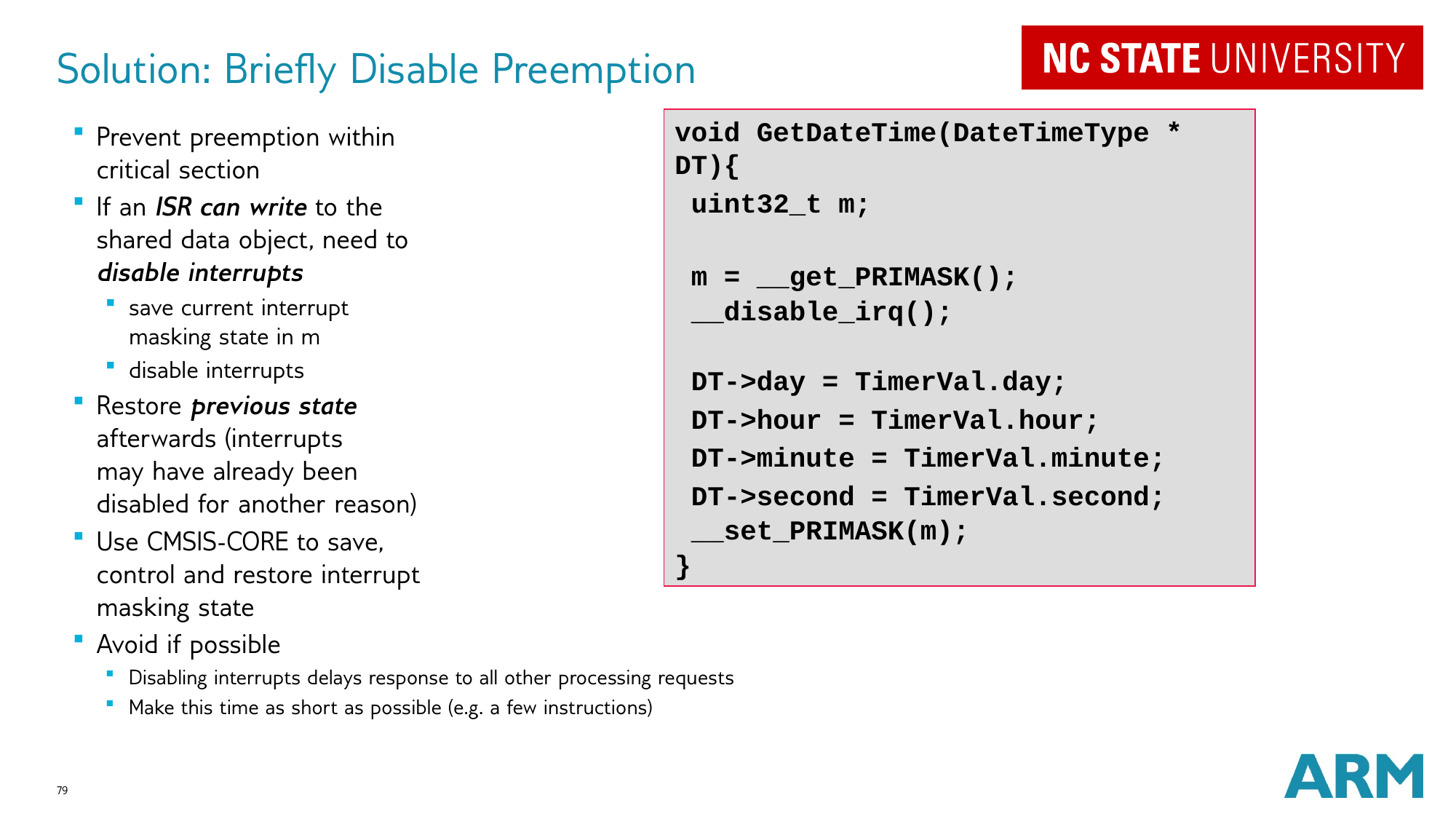

# Solution: Briefly Disable Preemption
void GetDateTime(DateTimeType * DT){
 uint32_t m;

 m = __get_PRIMASK();
 __disable_irq();

 DT->day = TimerVal.day;
 DT->hour = TimerVal.hour;
 DT->minute = TimerVal.minute;
 DT->second = TimerVal.second;
 __set_PRIMASK(m);
}
Prevent preemption within
critical section
If an ISR can write to the
shared data object, need to
disable interrupts
save current interrupt
masking state in m
disable interrupts
Restore previous state
afterwards (interrupts
may have already been
disabled for another reason)
Use CMSIS-CORE to save,
control and restore interrupt
masking state
Avoid if possible
Disabling interrupts delays response to all other processing requests
Make this time as short as possible (e.g. a few instructions)